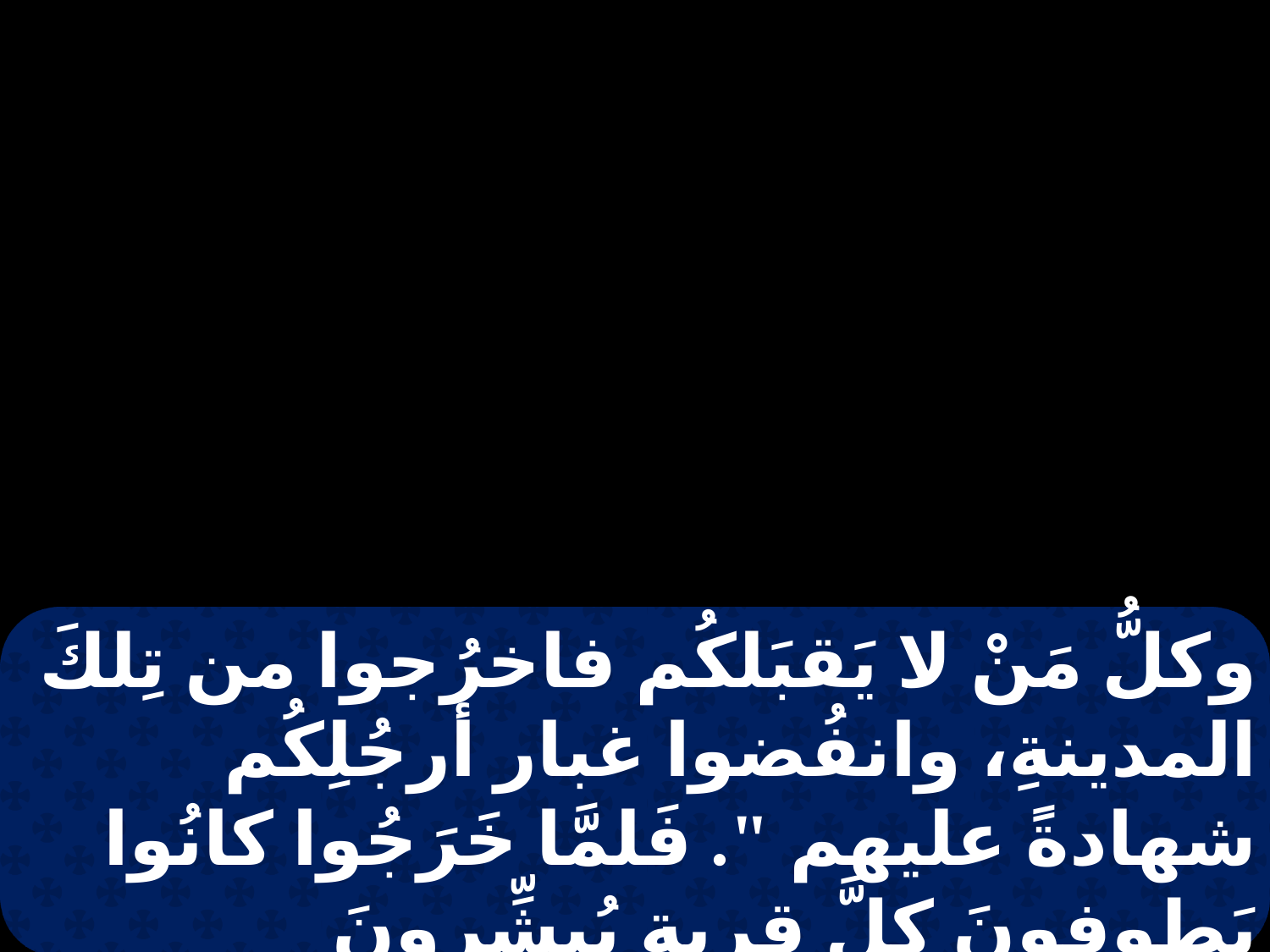

وكلُّ مَنْ لا يَقبَلكُم فاخرُجوا من تِلكَ المدينةِ، وانفُضوا غبار أرجُلِكُم شهادةً عليهم ". فَلمَّا خَرَجُوا كانُوا يَطوفونَ كلَّ قريةٍ يُبشِّرونَ ويَشفونَ في كلِّ مَوضِع.